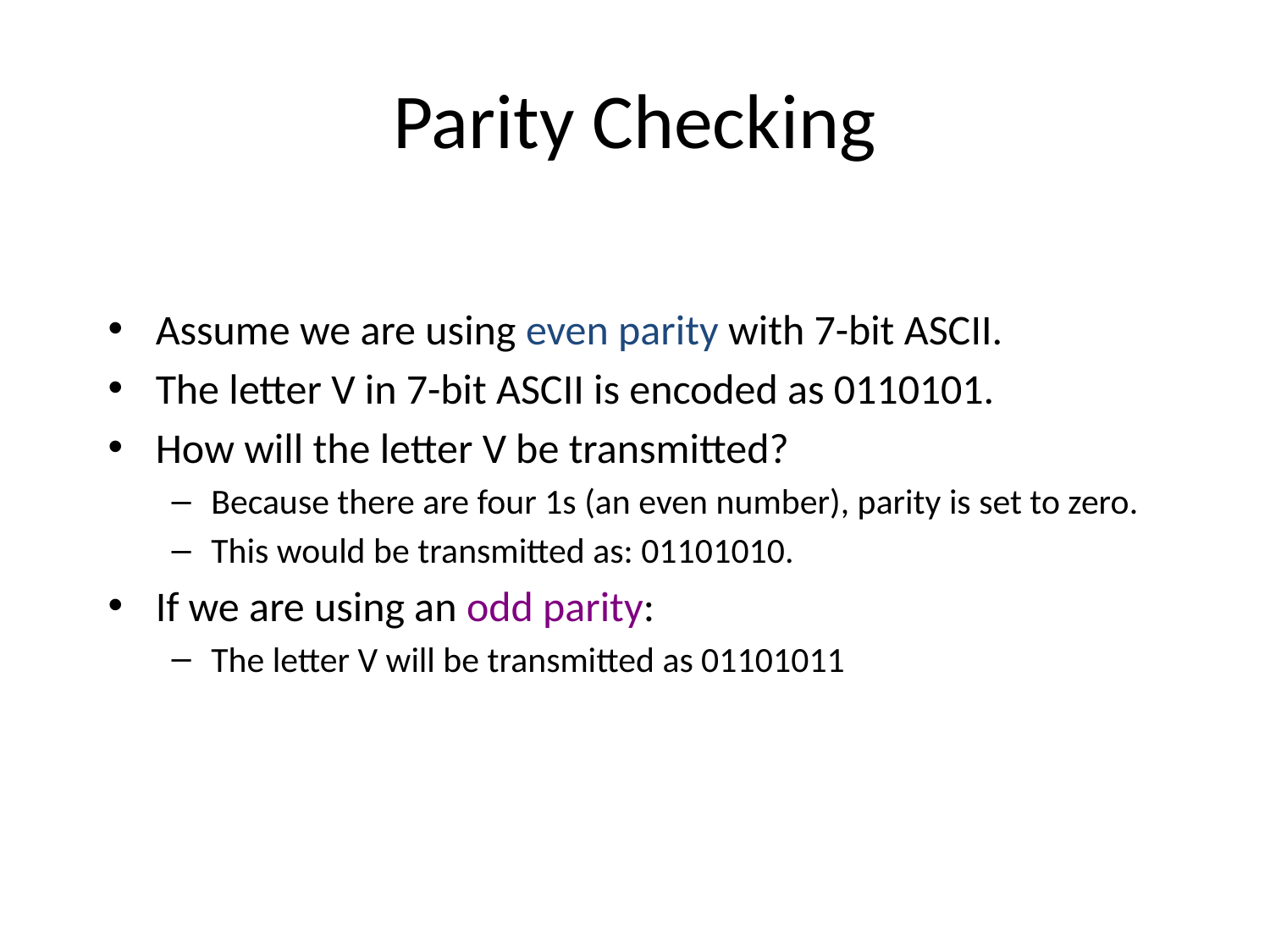

# Parity Checking
Assume we are using even parity with 7-bit ASCII.
The letter V in 7-bit ASCII is encoded as 0110101.
How will the letter V be transmitted?
Because there are four 1s (an even number), parity is set to zero.
This would be transmitted as: 01101010.
If we are using an odd parity:
The letter V will be transmitted as 01101011